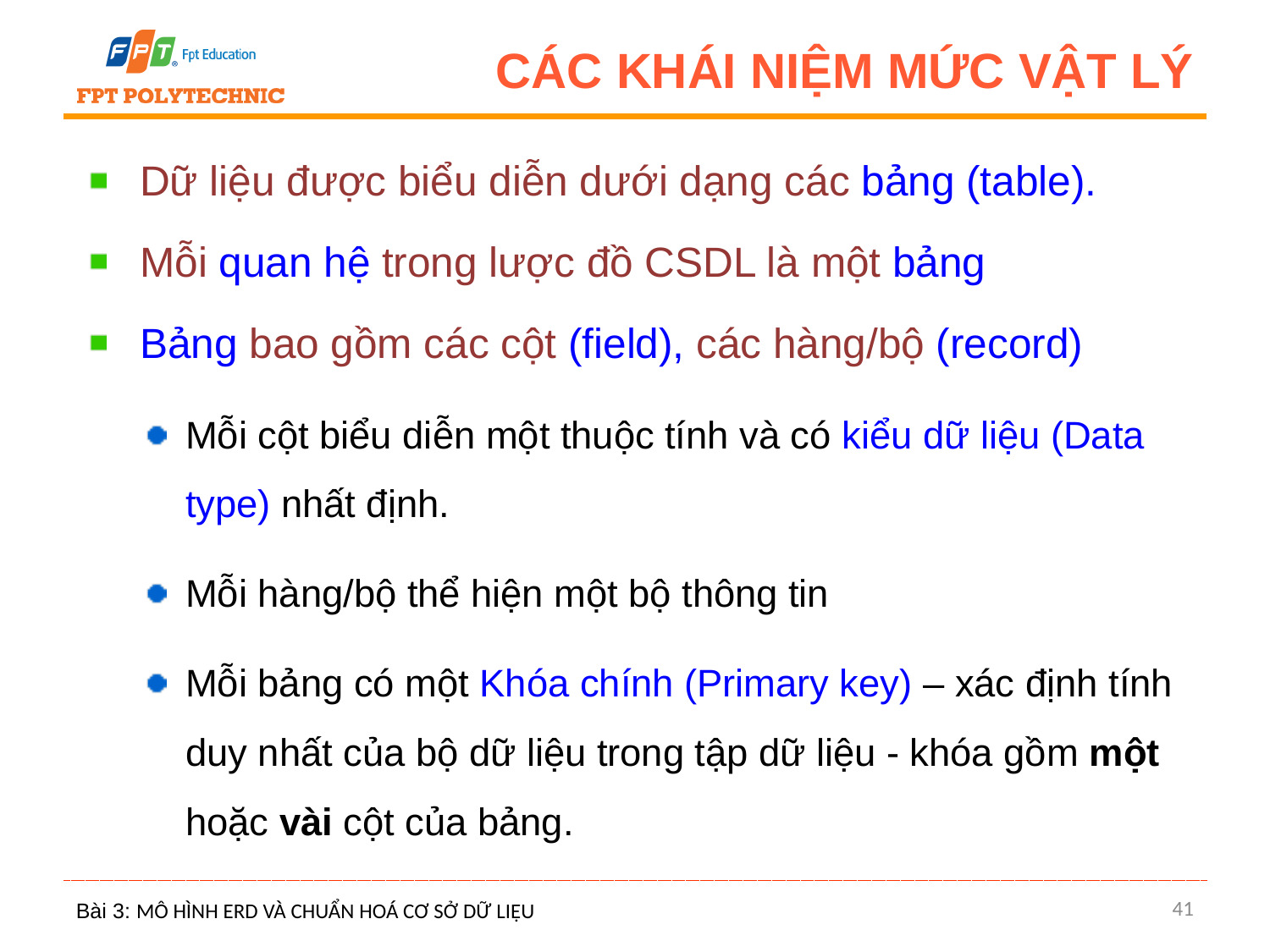

# Các khái niệm mức vật lý
Dữ liệu được biểu diễn dưới dạng các bảng (table).
Mỗi quan hệ trong lược đồ CSDL là một bảng
Bảng bao gồm các cột (field), các hàng/bộ (record)
Mỗi cột biểu diễn một thuộc tính và có kiểu dữ liệu (Data type) nhất định.
Mỗi hàng/bộ thể hiện một bộ thông tin
Mỗi bảng có một Khóa chính (Primary key) – xác định tính duy nhất của bộ dữ liệu trong tập dữ liệu - khóa gồm một hoặc vài cột của bảng.

41